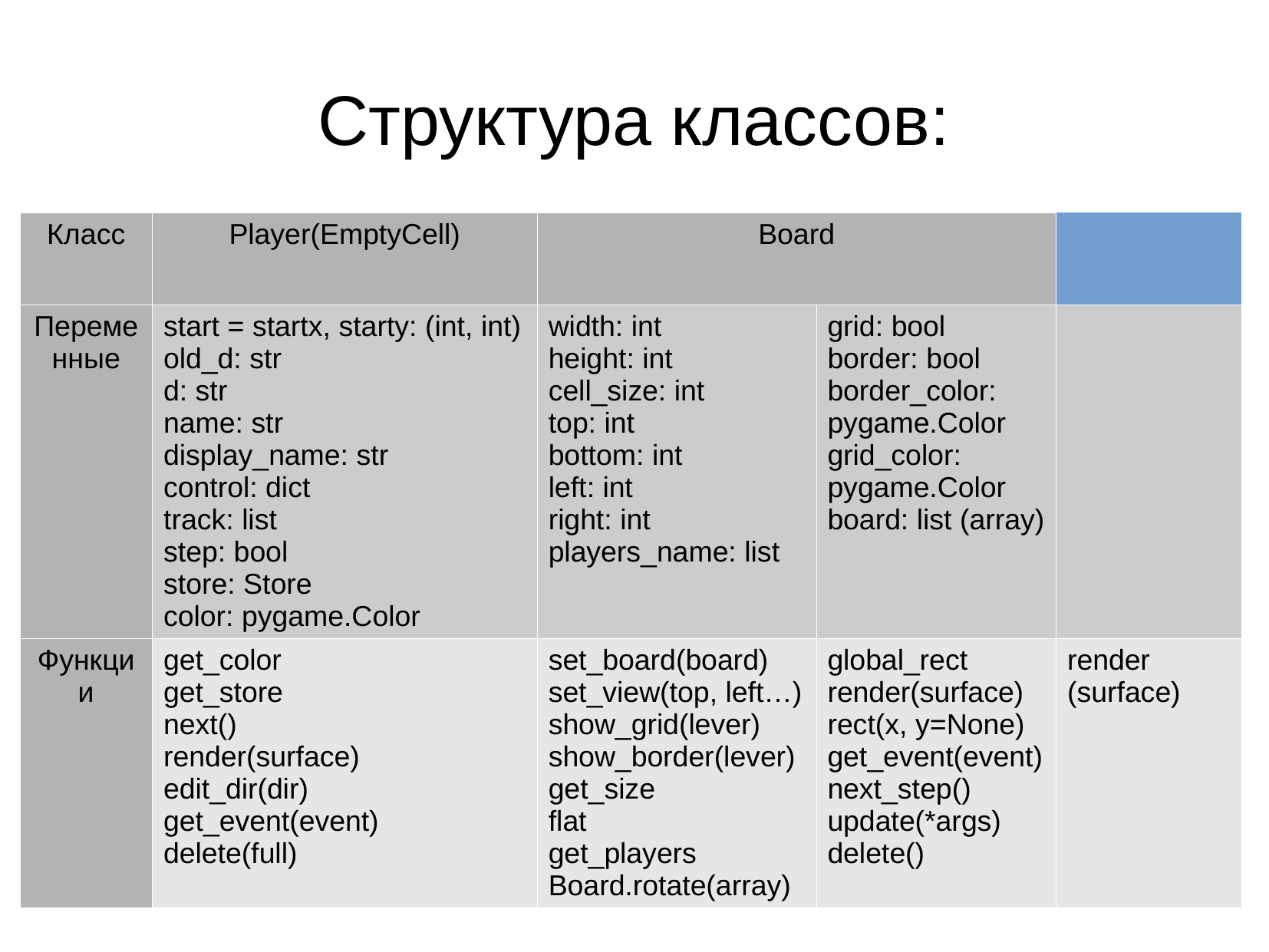

Структура классов:
| Класс | Player(EmptyCell) | Board | RightData (Data) |
| --- | --- | --- | --- |
| Переменные | start = startx, starty: (int, int) old\_d: str d: str name: str display\_name: str control: dict track: list step: bool store: Store color: pygame.Color | width: int height: int cell\_size: int top: int bottom: int left: int right: int players\_name: list | grid: bool border: bool border\_color: pygame.Color grid\_color: pygame.Color board: list (array) |  |
| Функции | get\_color get\_store next() render(surface) edit\_dir(dir) get\_event(event) delete(full) | set\_board(board) set\_view(top, left…) show\_grid(lever) show\_border(lever) get\_size flat get\_players Board.rotate(array) | global\_rect render(surface) rect(x, y=None) get\_event(event) next\_step() update(\*args) delete() | render (surface) |